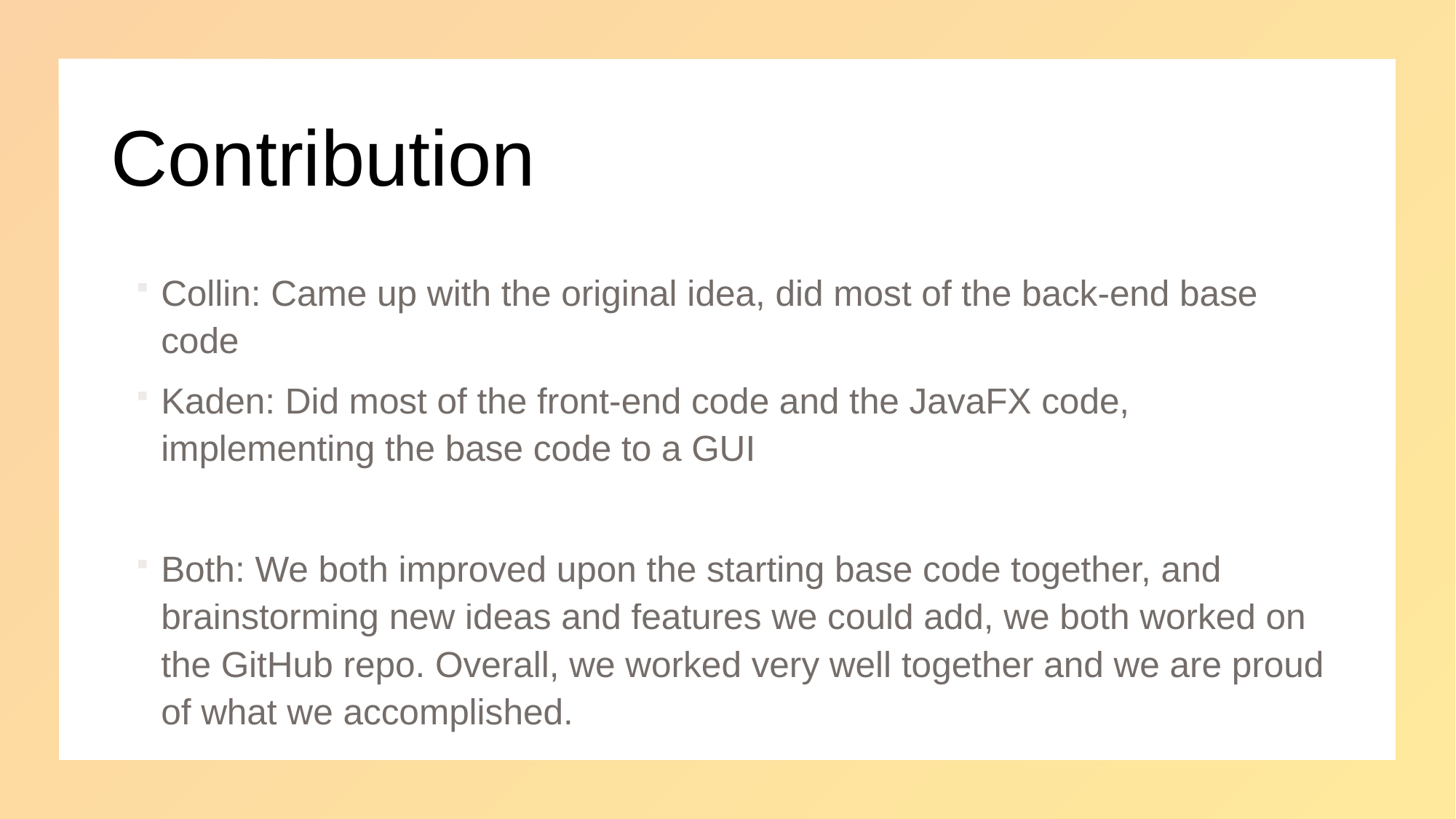

# Contribution
Collin: Came up with the original idea, did most of the back-end base code
Kaden: Did most of the front-end code and the JavaFX code, implementing the base code to a GUI

Both: We both improved upon the starting base code together, and brainstorming new ideas and features we could add, we both worked on the GitHub repo. Overall, we worked very well together and we are proud of what we accomplished.